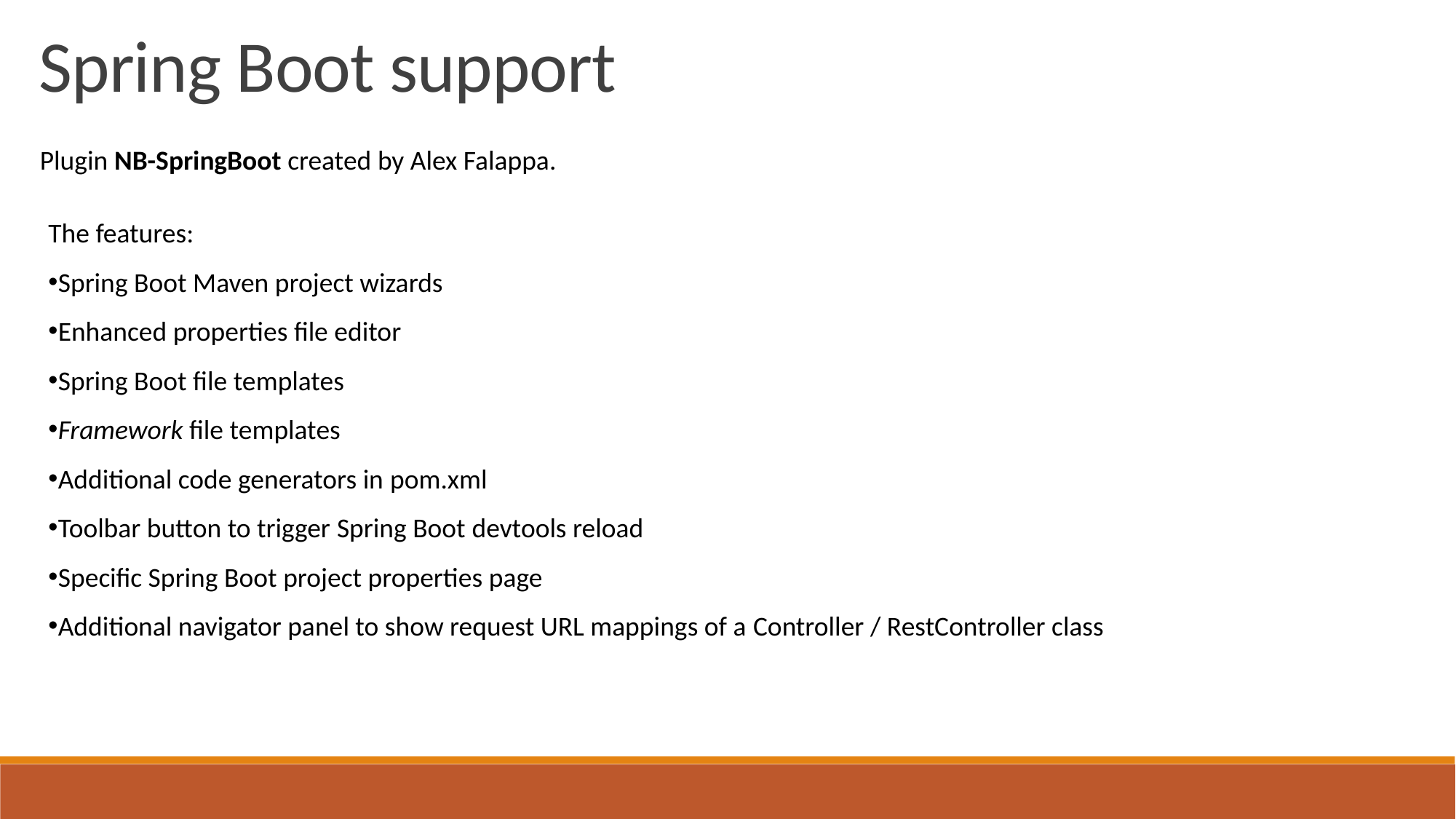

Spring Boot support
Plugin NB-SpringBoot created by Alex Falappa.
The features:
Spring Boot Maven project wizards
Enhanced properties file editor
Spring Boot file templates
Framework file templates
Additional code generators in pom.xml
Toolbar button to trigger Spring Boot devtools reload
Specific Spring Boot project properties page
Additional navigator panel to show request URL mappings of a Controller / RestController class